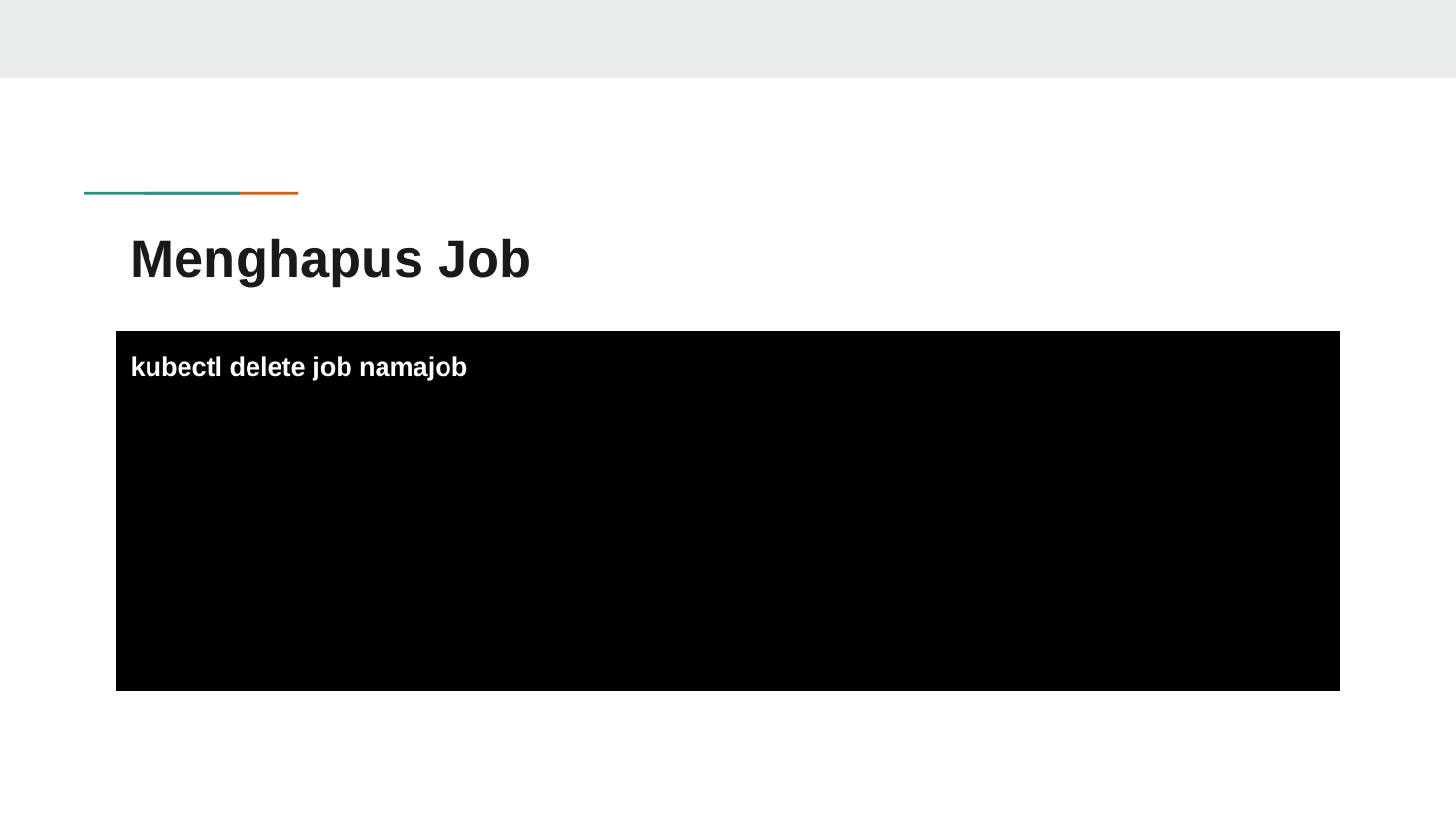

# Menghapus Job

kubectl delete job namajob